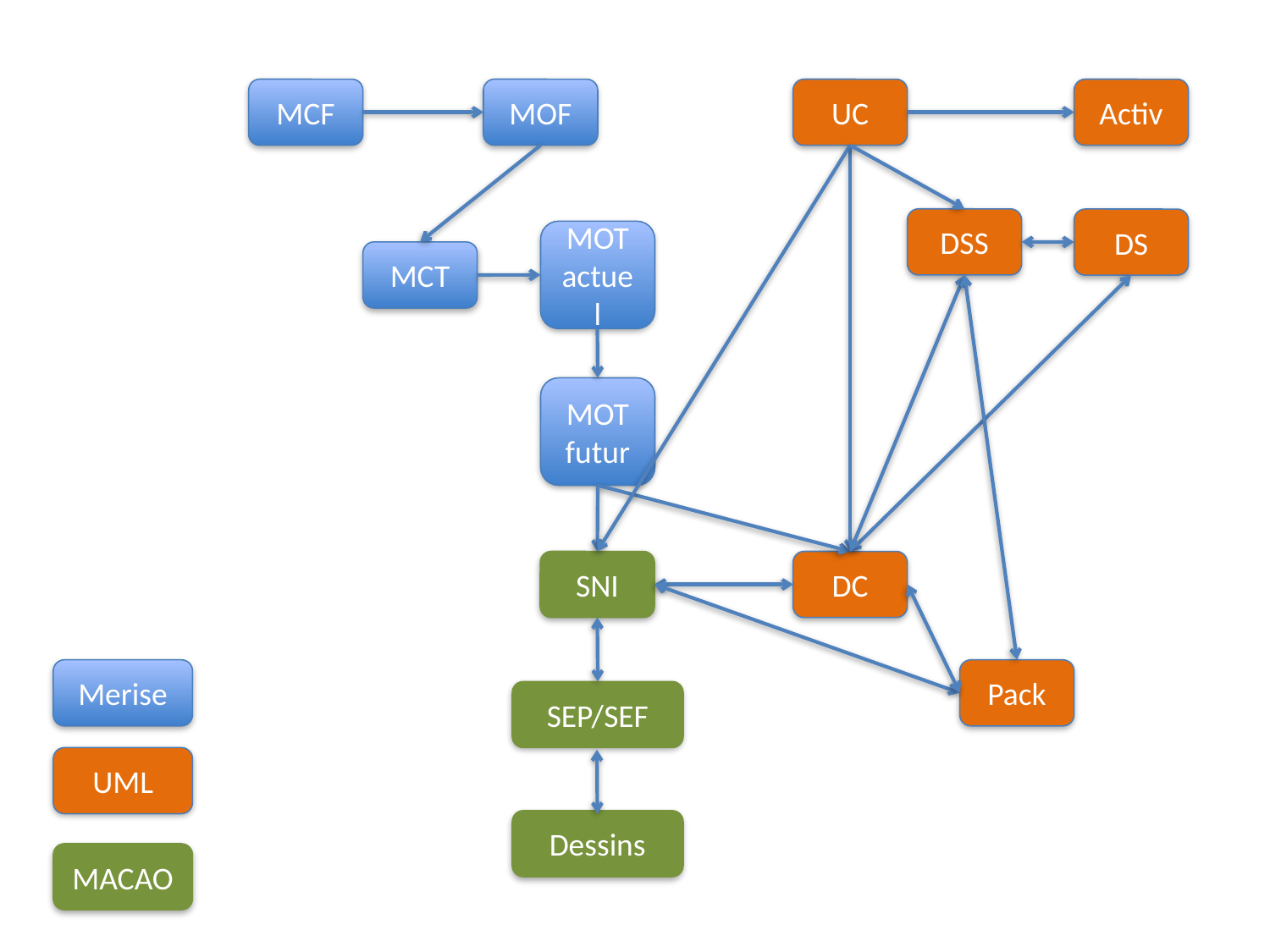

Activ
UC
MCF
MOF
DSS
DS
MOT actuel
MCT
MOT futur
SNI
DC
Pack
Merise
SEP/SEF
UML
Dessins
MACAO